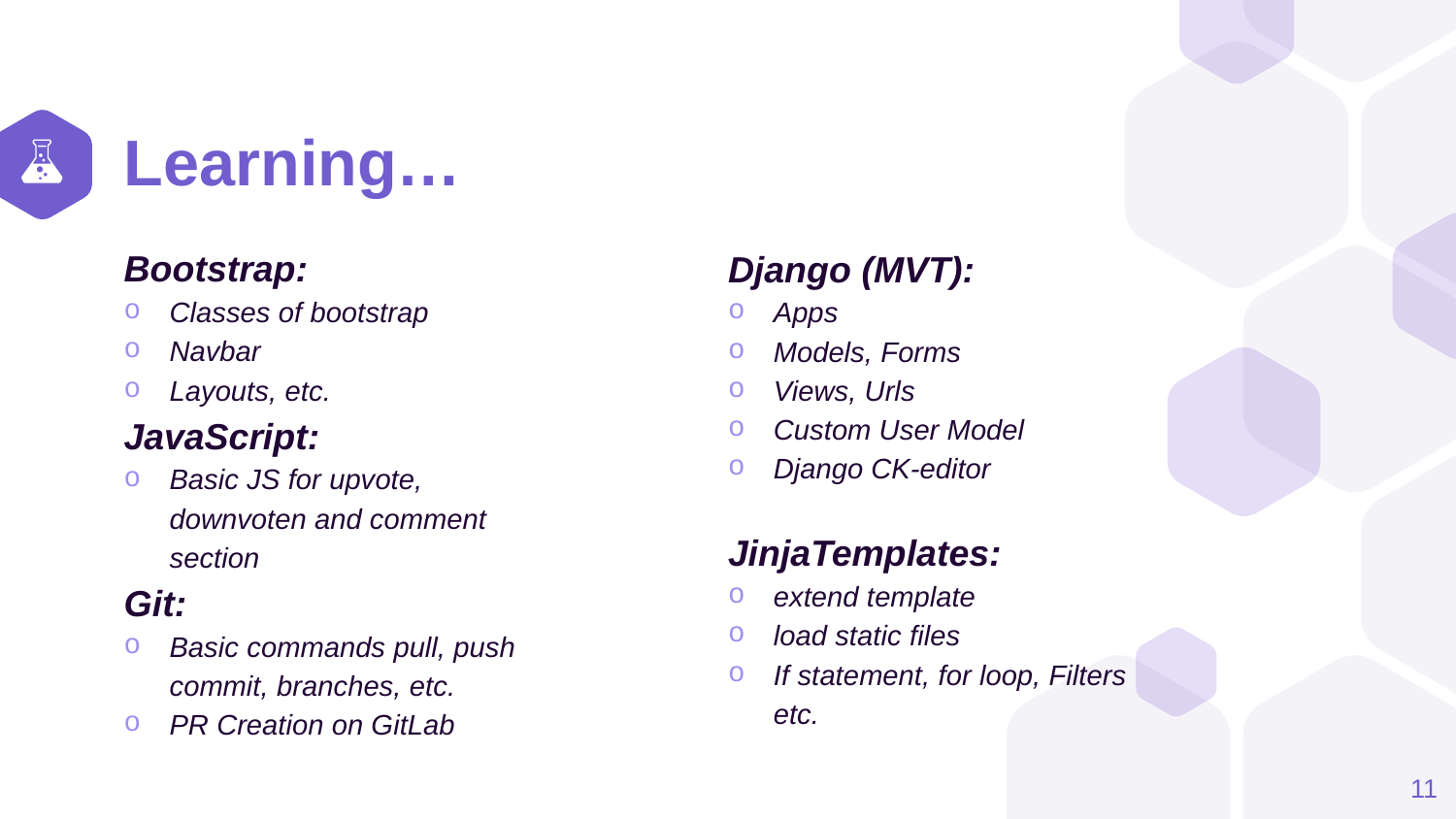

# Learning…

Bootstrap:
Classes of bootstrap
Navbar
Layouts, etc.
JavaScript:
Basic JS for upvote, downvoten and comment section
Git:
Basic commands pull, push commit, branches, etc.
PR Creation on GitLab

Django (MVT):
Apps
Models, Forms
Views, Urls
Custom User Model
Django CK-editor

JinjaTemplates:
extend template
load static files
If statement, for loop, Filters etc.
11